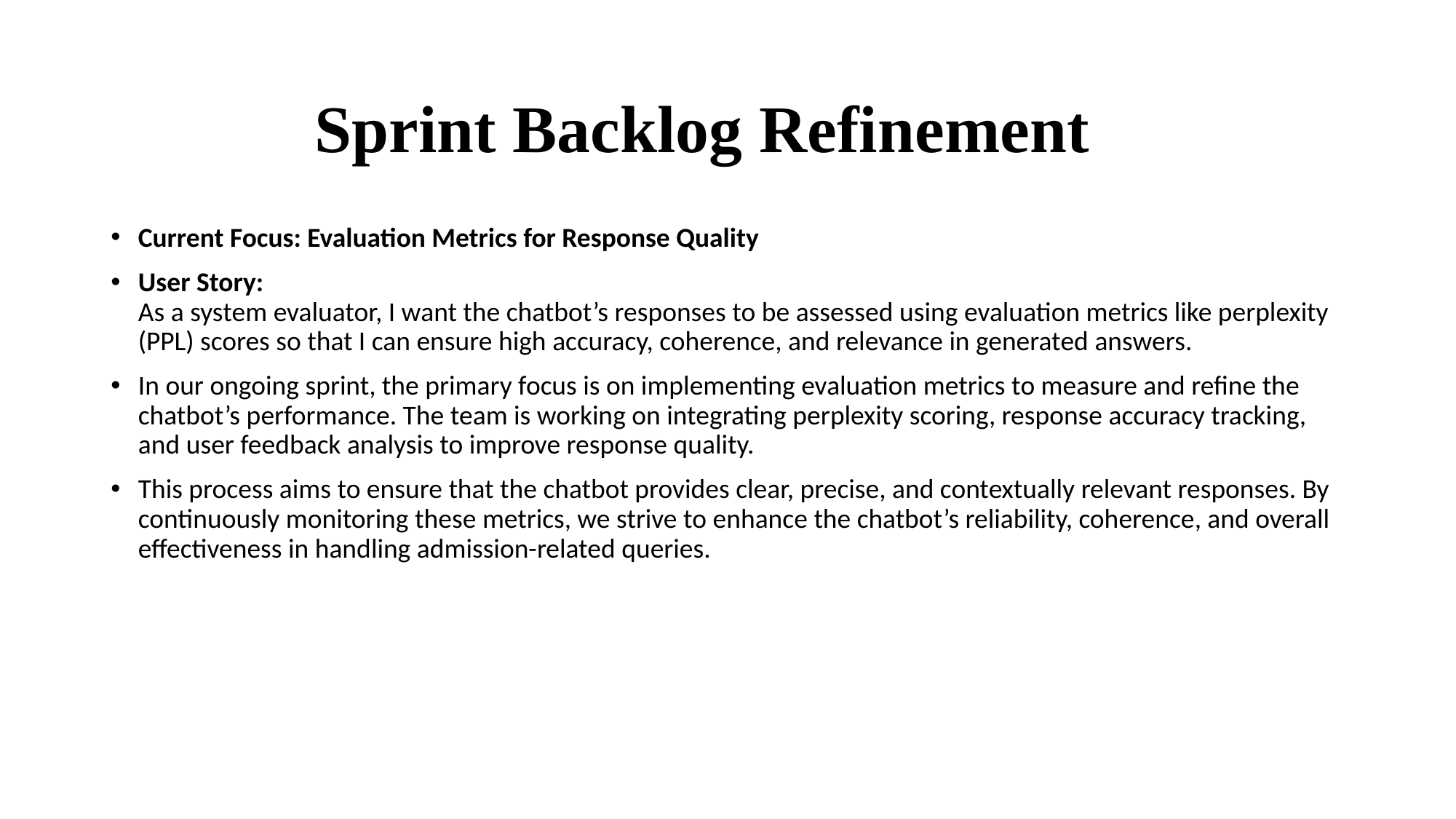

Sprint Backlog Refinement
Current Focus: Evaluation Metrics for Response Quality
User Story:
As a system evaluator, I want the chatbot’s responses to be assessed using evaluation metrics like perplexity (PPL) scores so that I can ensure high accuracy, coherence, and relevance in generated answers.
In our ongoing sprint, the primary focus is on implementing evaluation metrics to measure and refine the chatbot’s performance. The team is working on integrating perplexity scoring, response accuracy tracking, and user feedback analysis to improve response quality.
This process aims to ensure that the chatbot provides clear, precise, and contextually relevant responses. By continuously monitoring these metrics, we strive to enhance the chatbot’s reliability, coherence, and overall effectiveness in handling admission-related queries.